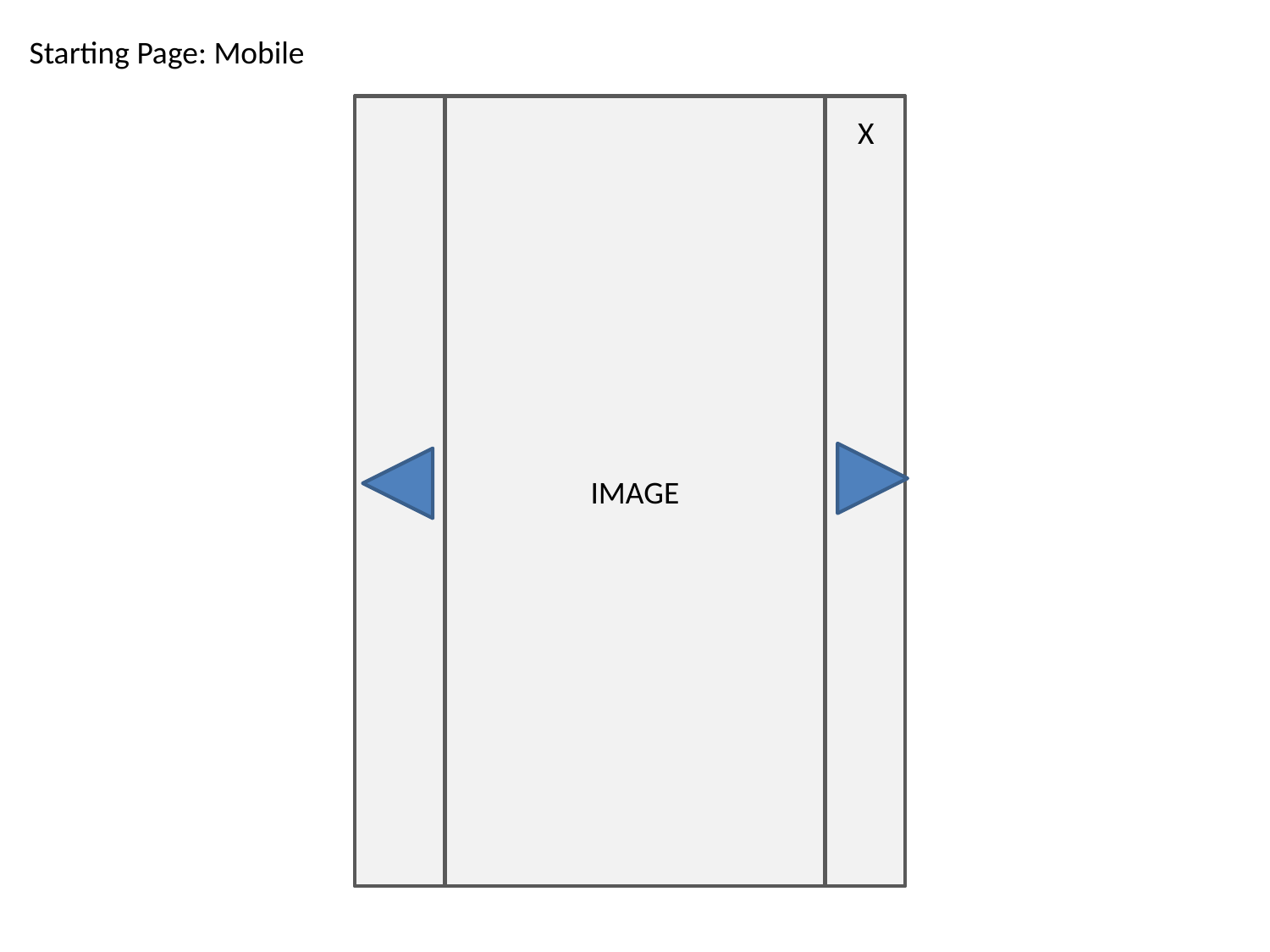

Starting Page: Mobile

IMAGE
IMAGE
ImageGallery
X
Search ...
GO

IMAGE
IMAGE

IMAGE
IMAGE
IMAGE
IMAGE